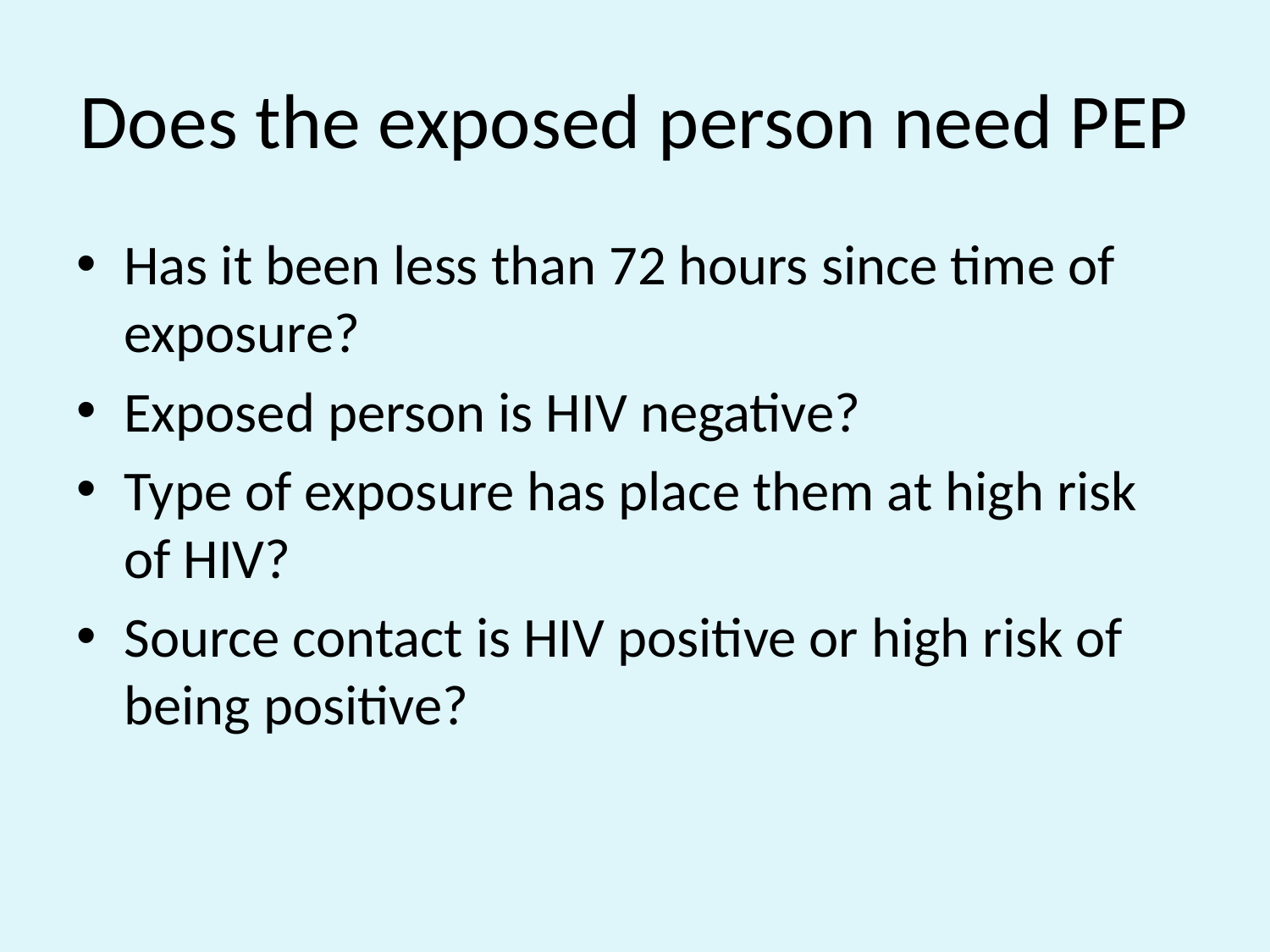

# Does the exposed person need PEP
Has it been less than 72 hours since time of exposure?
Exposed person is HIV negative?
Type of exposure has place them at high risk of HIV?
Source contact is HIV positive or high risk of being positive?